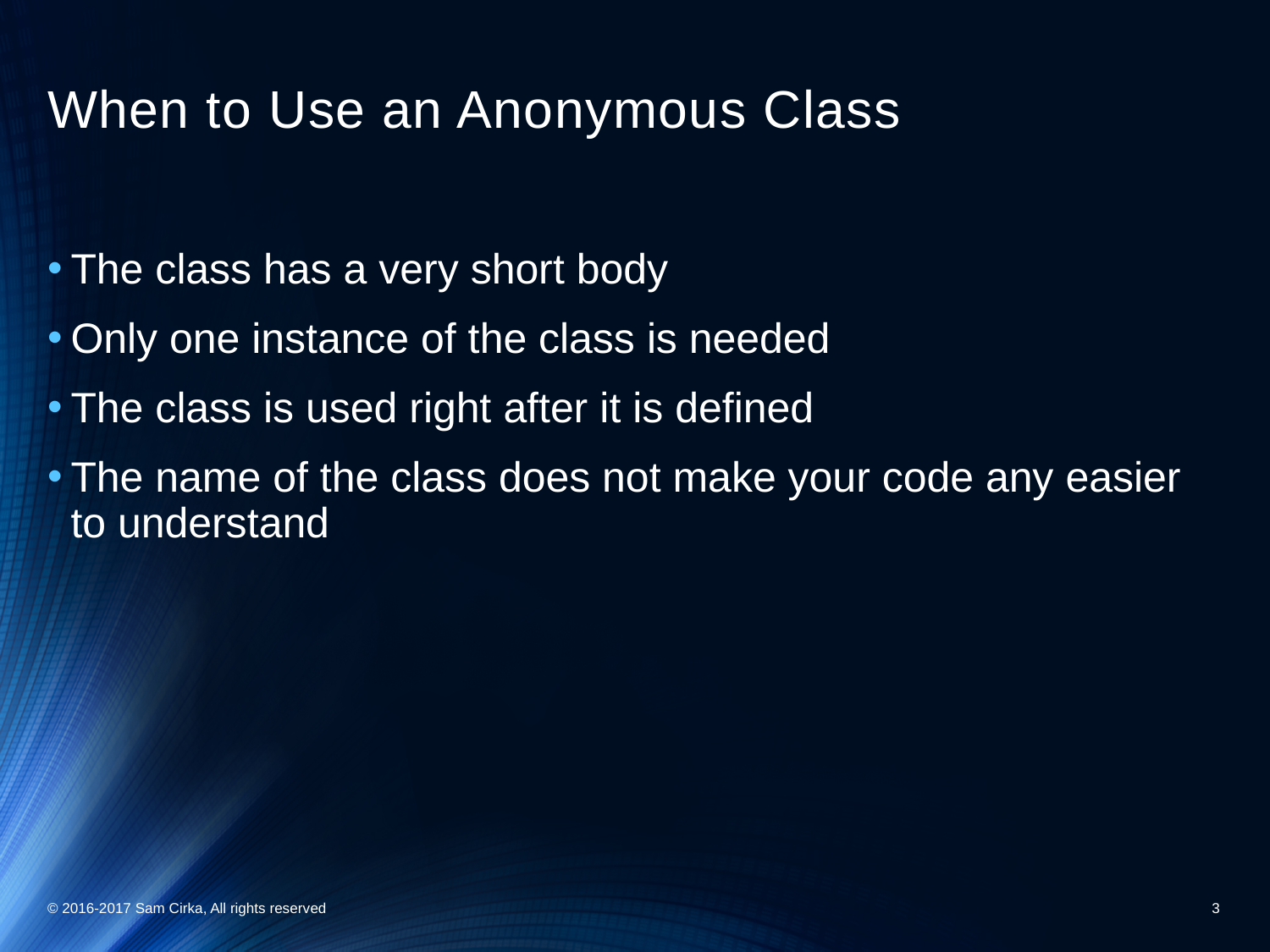

# When to Use an Anonymous Class

The class has a very short body
Only one instance of the class is needed
The class is used right after it is defined
The name of the class does not make your code any easier to understand

© 2016-2017 Sam Cirka, All rights reserved
3